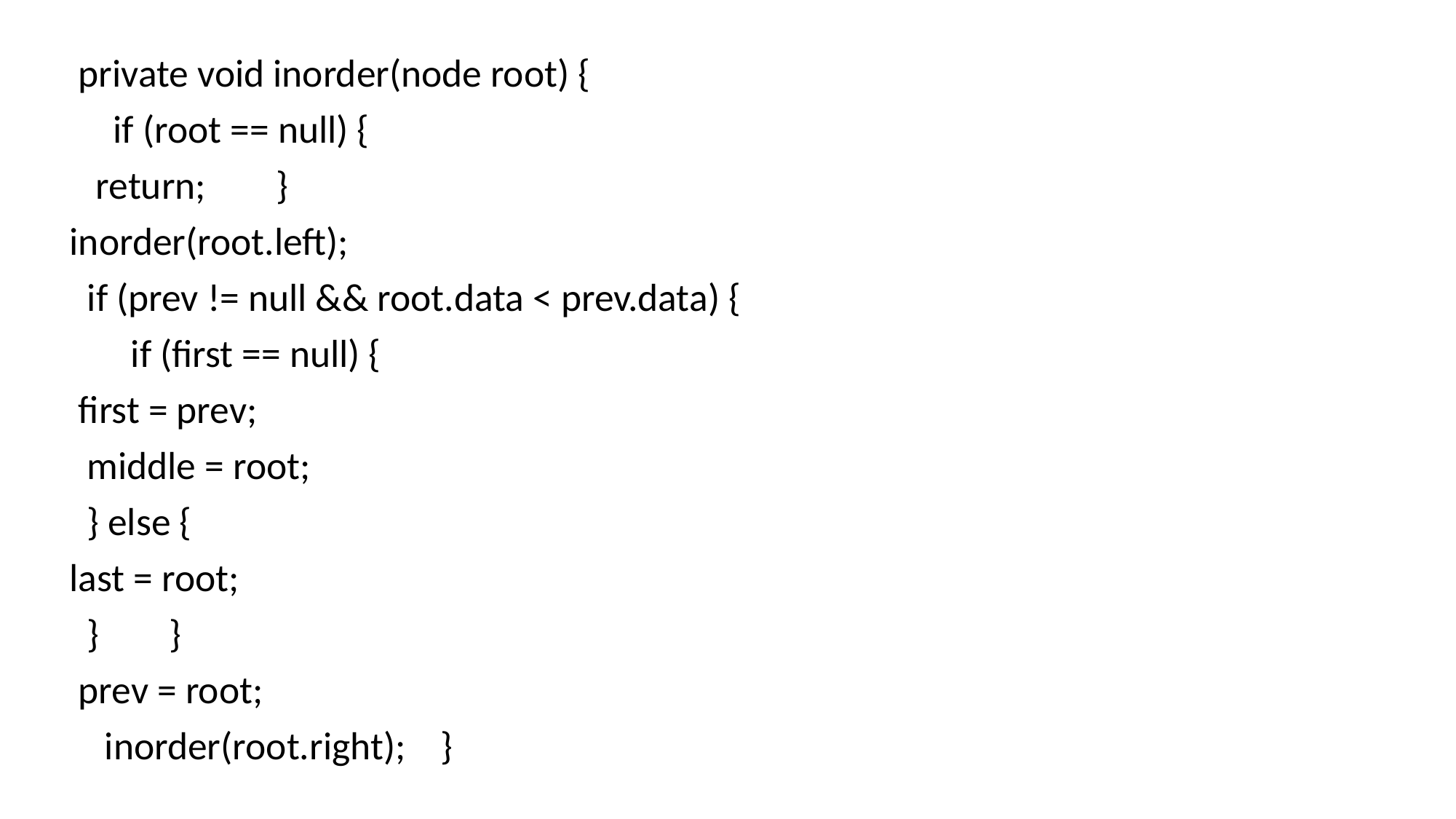

private void inorder(node root) {
     if (root == null) {
   return;        }
inorder(root.left);
  if (prev != null && root.data < prev.data) {
       if (first == null) {
 first = prev;
  middle = root;
  } else {
last = root;
  }        }
 prev = root;
    inorder(root.right);    }